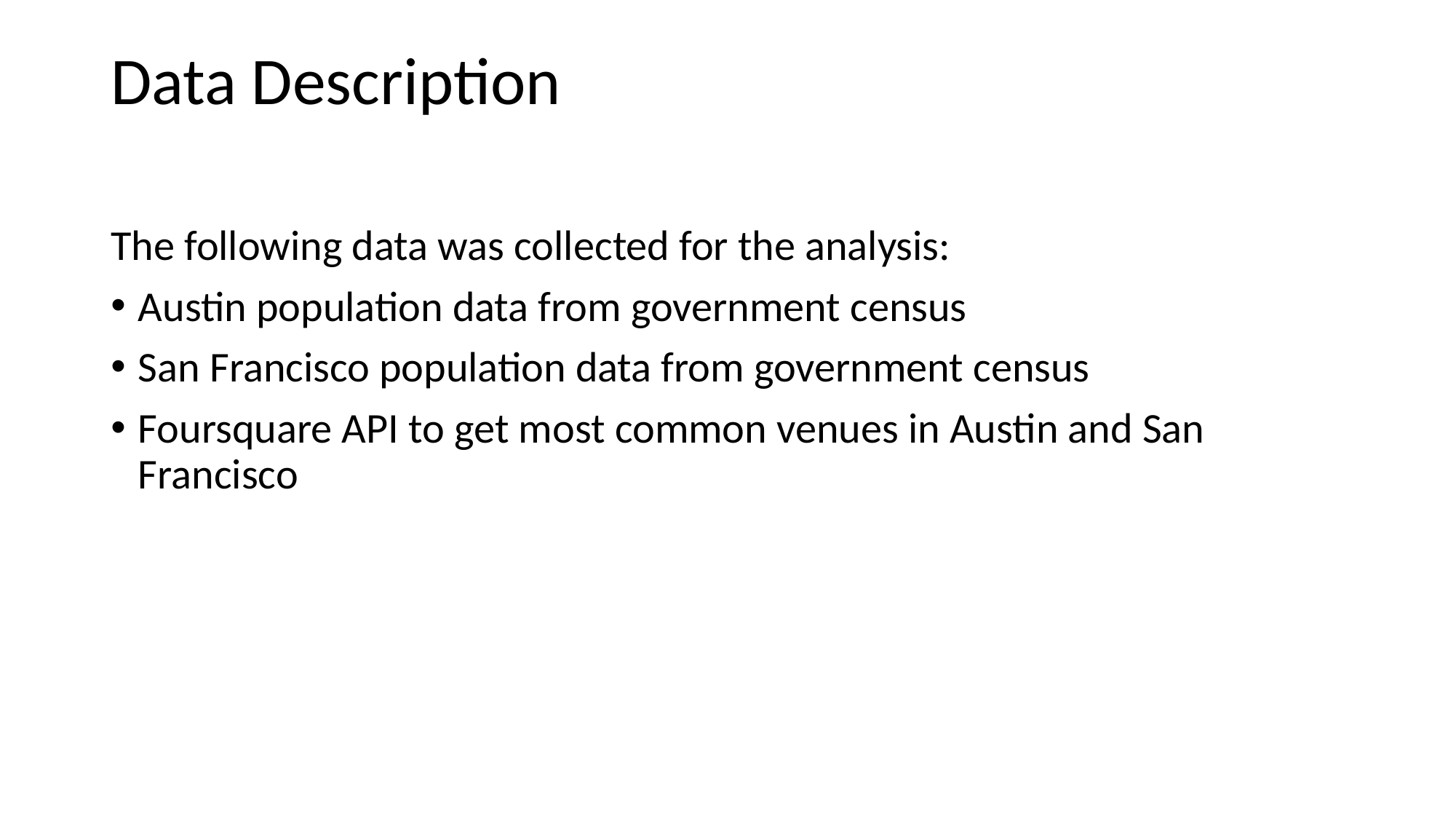

# Data Description
The following data was collected for the analysis:
Austin population data from government census
San Francisco population data from government census
Foursquare API to get most common venues in Austin and San Francisco